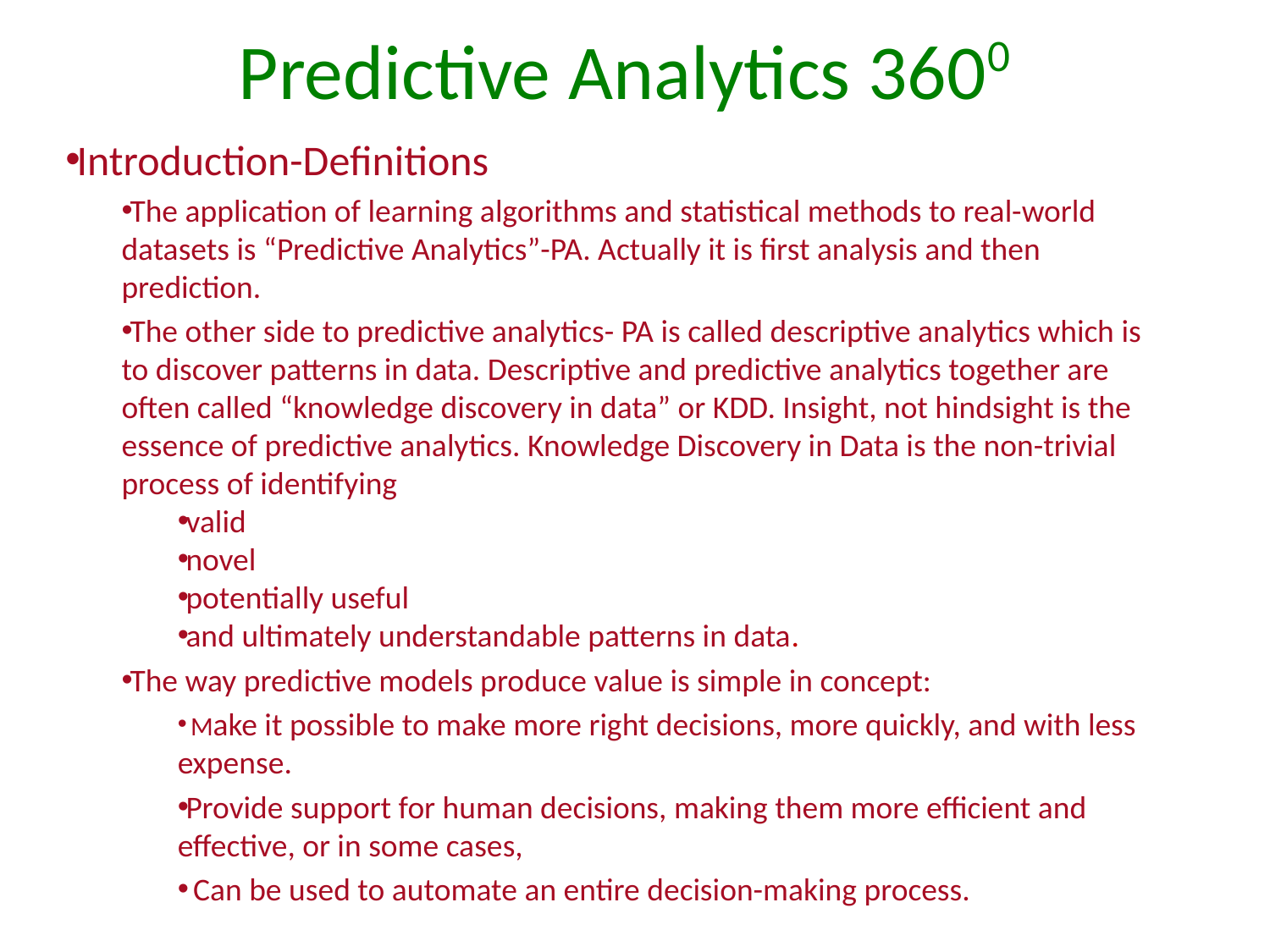

# Predictive Analytics 3600
Introduction-Definitions
The application of learning algorithms and statistical methods to real-world datasets is “Predictive Analytics”-PA. Actually it is first analysis and then prediction.
The other side to predictive analytics- PA is called descriptive analytics which is to discover patterns in data. Descriptive and predictive analytics together are often called “knowledge discovery in data” or KDD. Insight, not hindsight is the essence of predictive analytics. Knowledge Discovery in Data is the non-trivial  process of identifying
valid
novel
potentially useful
and ultimately understandable patterns in data.
The way predictive models produce value is simple in concept:
 Make it possible to make more right decisions, more quickly, and with less expense.
Provide support for human decisions, making them more efficient and effective, or in some cases,
 Can be used to automate an entire decision-making process.